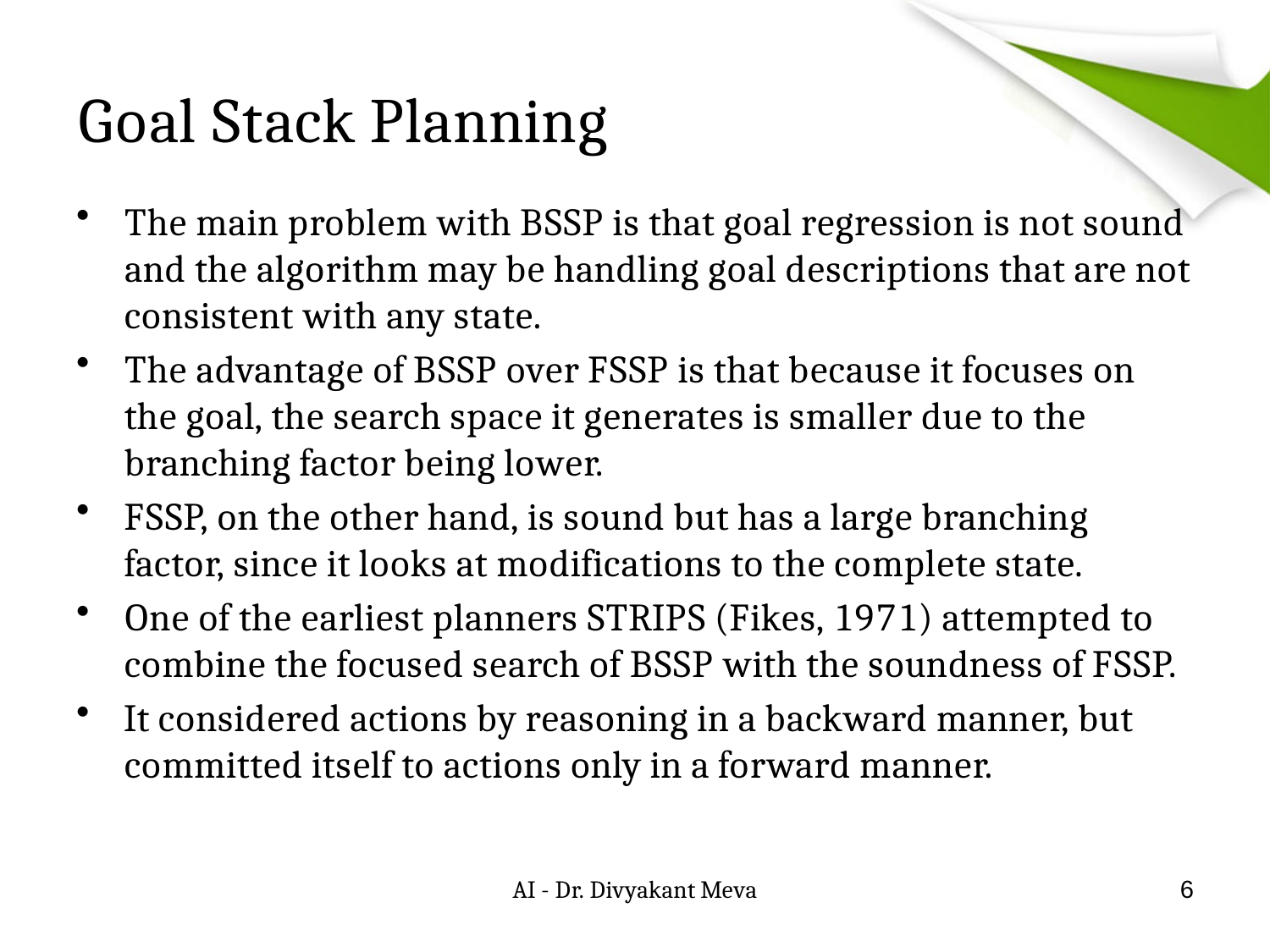

# Goal Stack Planning
The main problem with BSSP is that goal regression is not sound and the algorithm may be handling goal descriptions that are not consistent with any state.
The advantage of BSSP over FSSP is that because it focuses on the goal, the search space it generates is smaller due to the branching factor being lower.
FSSP, on the other hand, is sound but has a large branching factor, since it looks at modifications to the complete state.
One of the earliest planners STRIPS (Fikes, 1971) attempted to combine the focused search of BSSP with the soundness of FSSP.
It considered actions by reasoning in a backward manner, but committed itself to actions only in a forward manner.
AI - Dr. Divyakant Meva
6